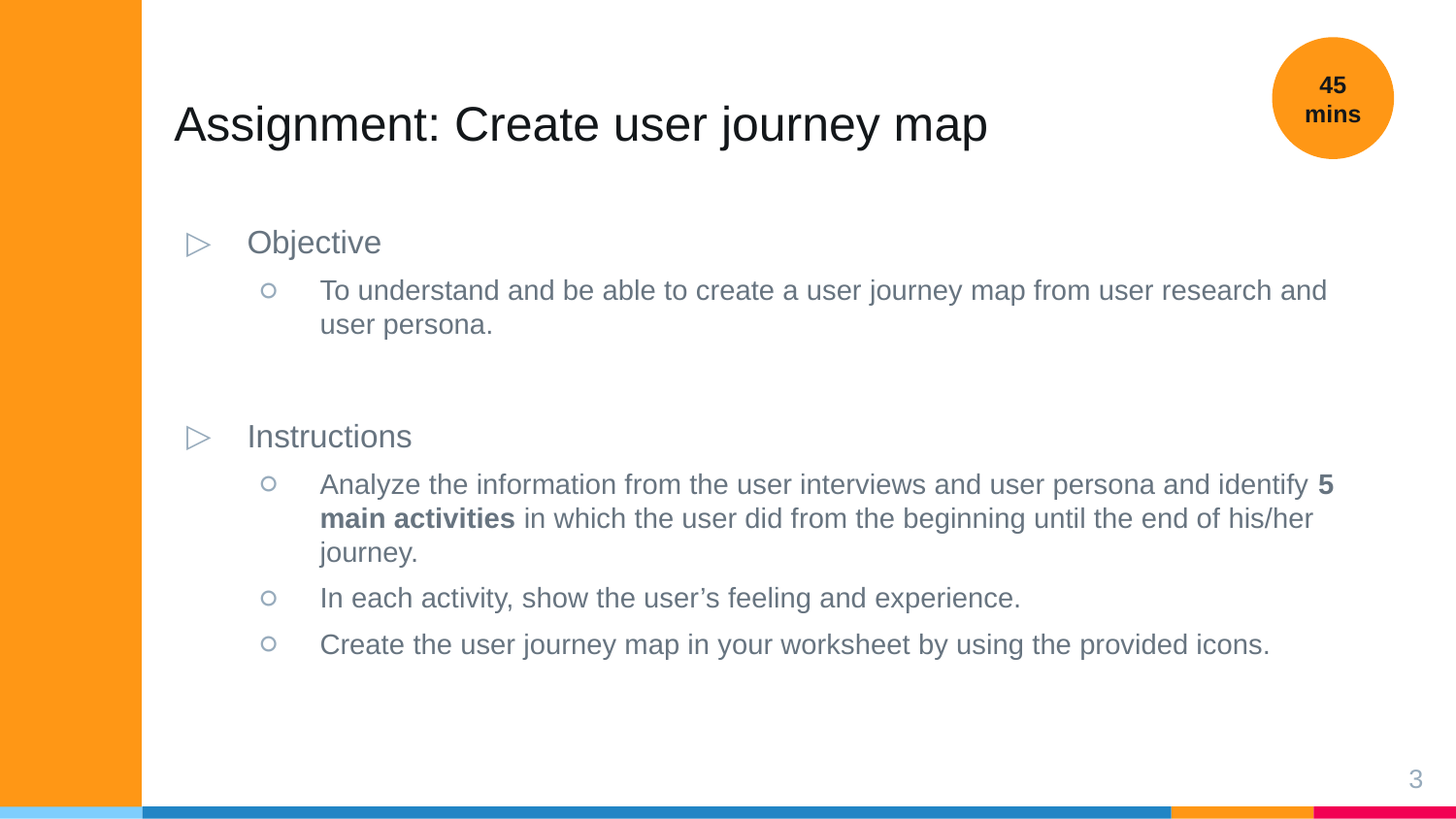

45 mins
# Assignment: Create user journey map
Objective
To understand and be able to create a user journey map from user research and user persona.

Instructions
Analyze the information from the user interviews and user persona and identify 5 main activities in which the user did from the beginning until the end of his/her journey.
In each activity, show the user’s feeling and experience.
Create the user journey map in your worksheet by using the provided icons.

3